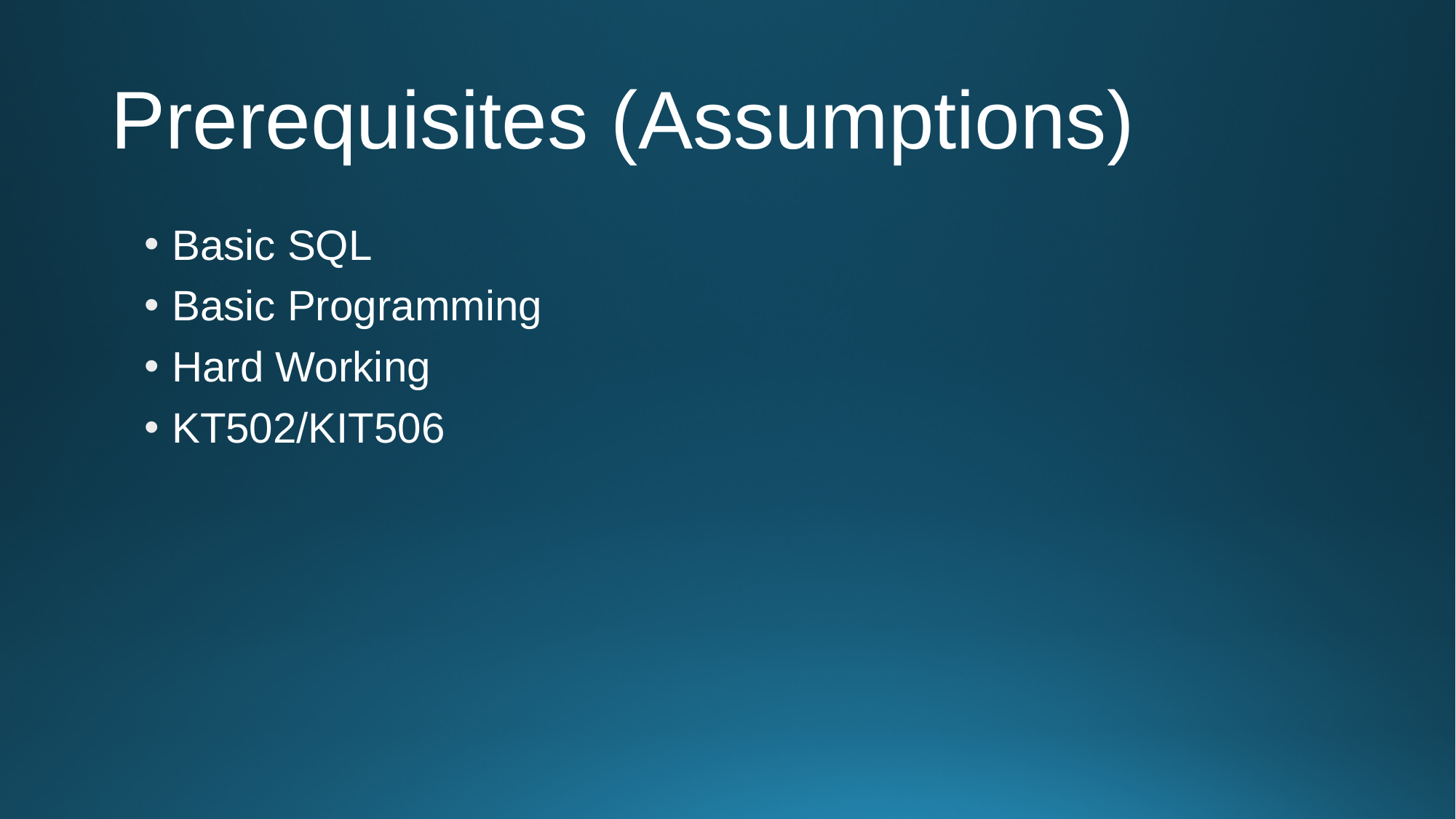

# Prerequisites (Assumptions)
Basic SQL
Basic Programming
Hard Working
KT502/KIT506